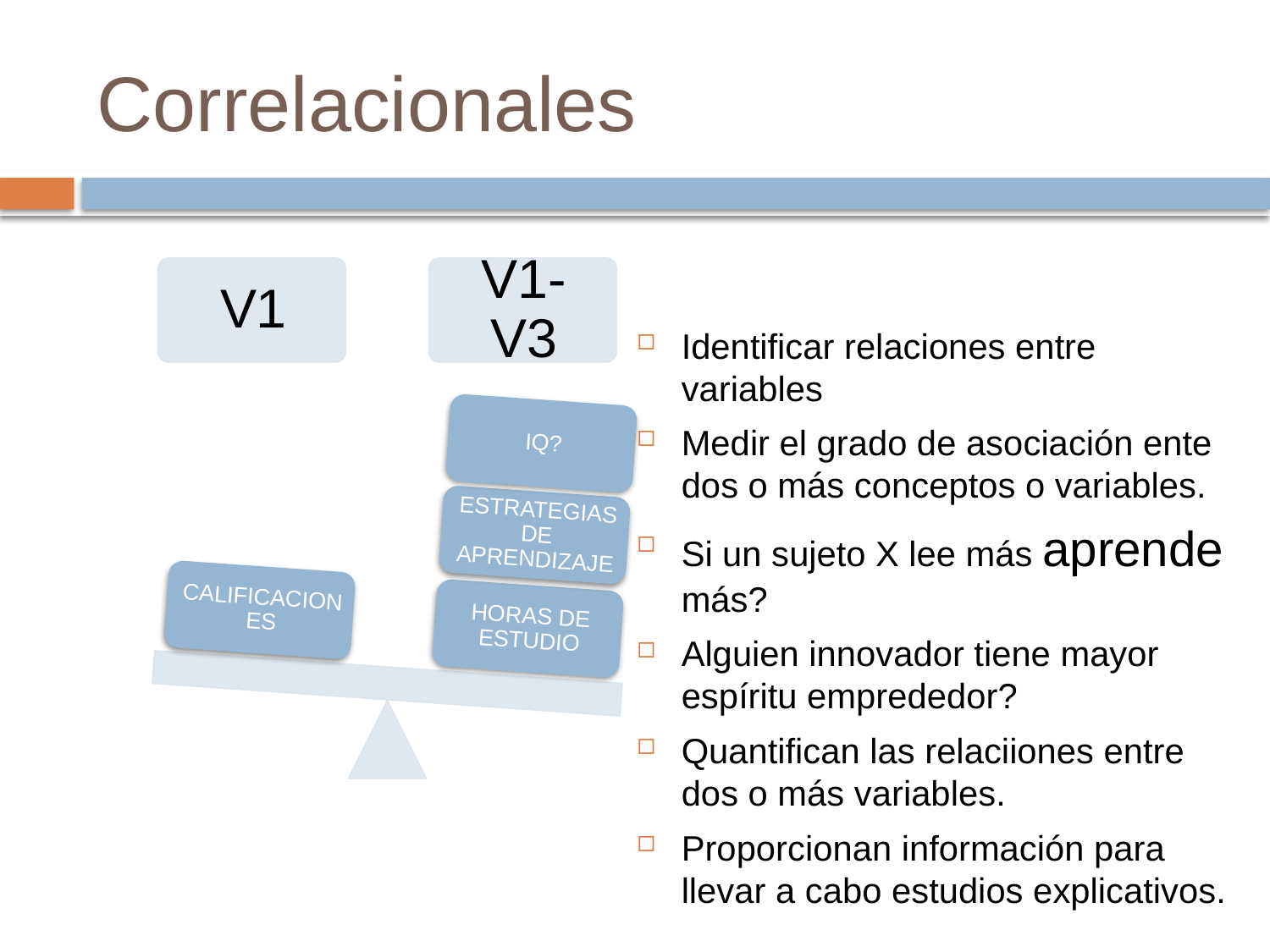

# Correlacionales
V1
V1-V3
HORAS DE ESTUDIO
ESTRATEGIAS DE APRENDIZAJE
IQ?
CALIFICACIONES
Identificar relaciones entre variables
Medir el grado de asociación ente dos o más conceptos o variables.
Si un sujeto X lee más aprende más?
Alguien innovador tiene mayor espíritu emprededor?
Quantifican las relaciiones entre dos o más variables.
Proporcionan información para llevar a cabo estudios explicativos.